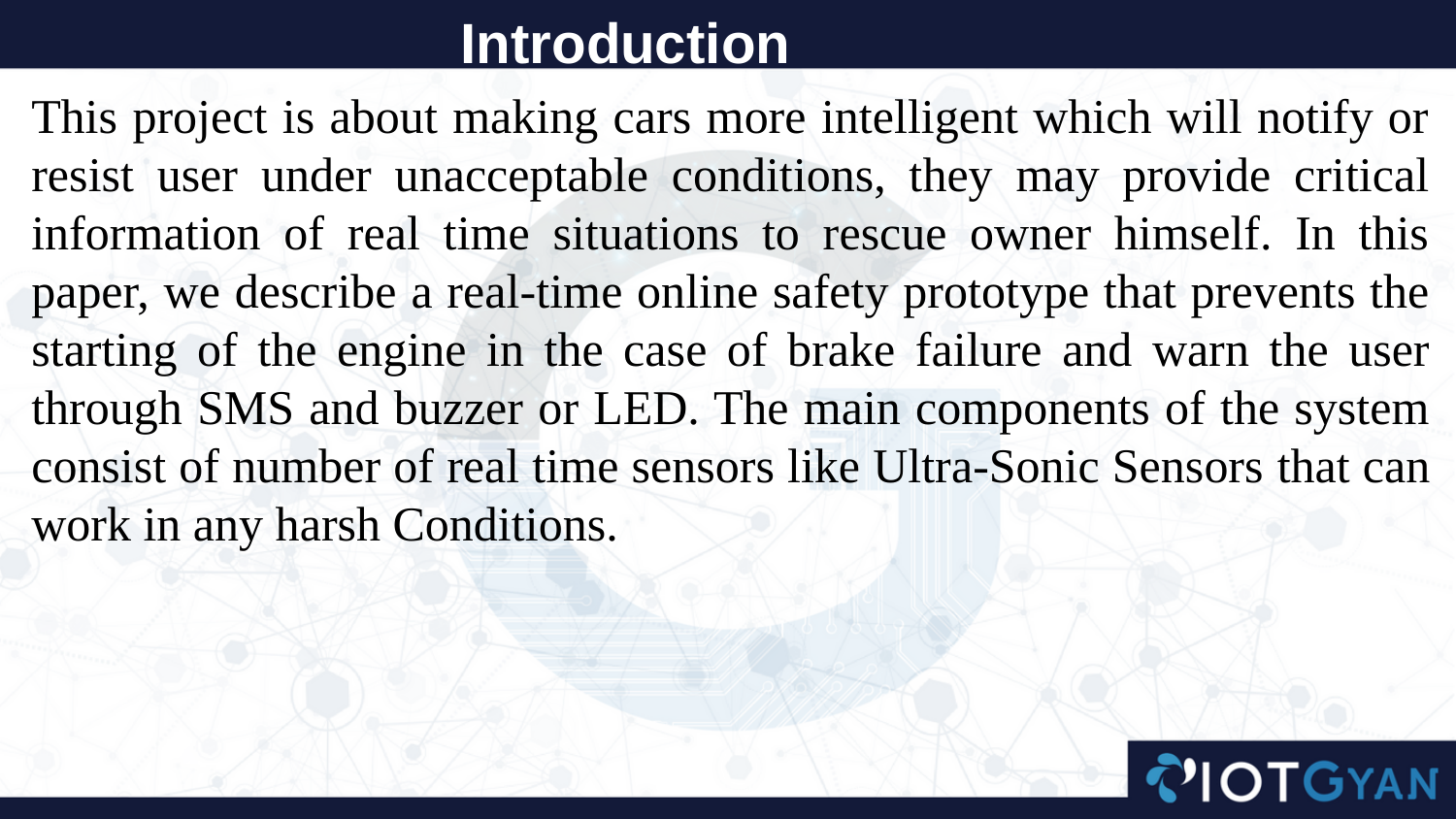

Introduction
This project is about making cars more intelligent which will notify or resist user under unacceptable conditions, they may provide critical information of real time situations to rescue owner himself. In this paper, we describe a real-time online safety prototype that prevents the starting of the engine in the case of brake failure and warn the user through SMS and buzzer or LED. The main components of the system consist of number of real time sensors like Ultra-Sonic Sensors that can work in any harsh Conditions.